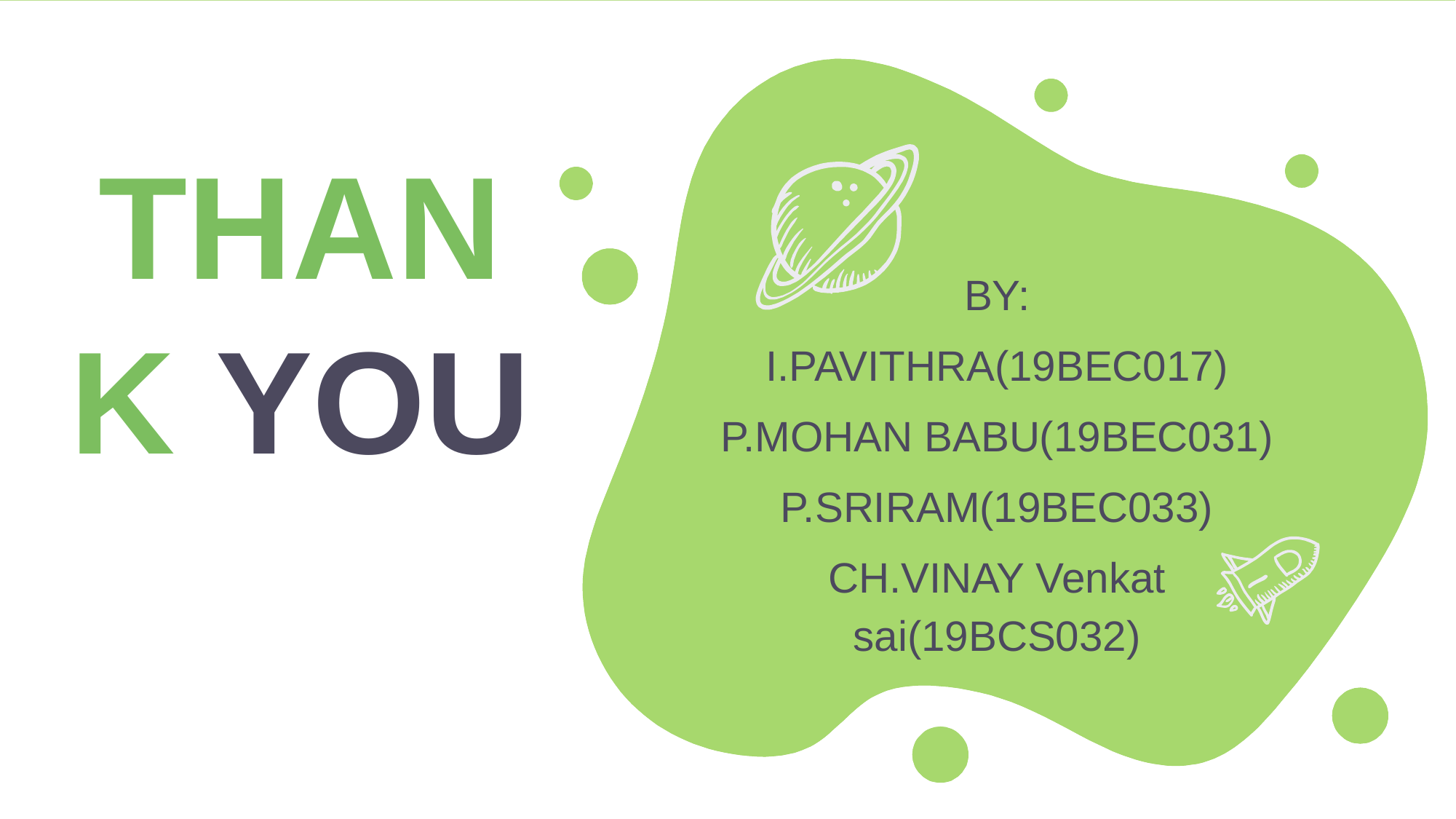

BY:
I.PAVITHRA(19BEC017)
P.MOHAN BABU(19BEC031)
P.SRIRAM(19BEC033)
CH.VINAY Venkat sai(19BCS032)
# THANK YOU